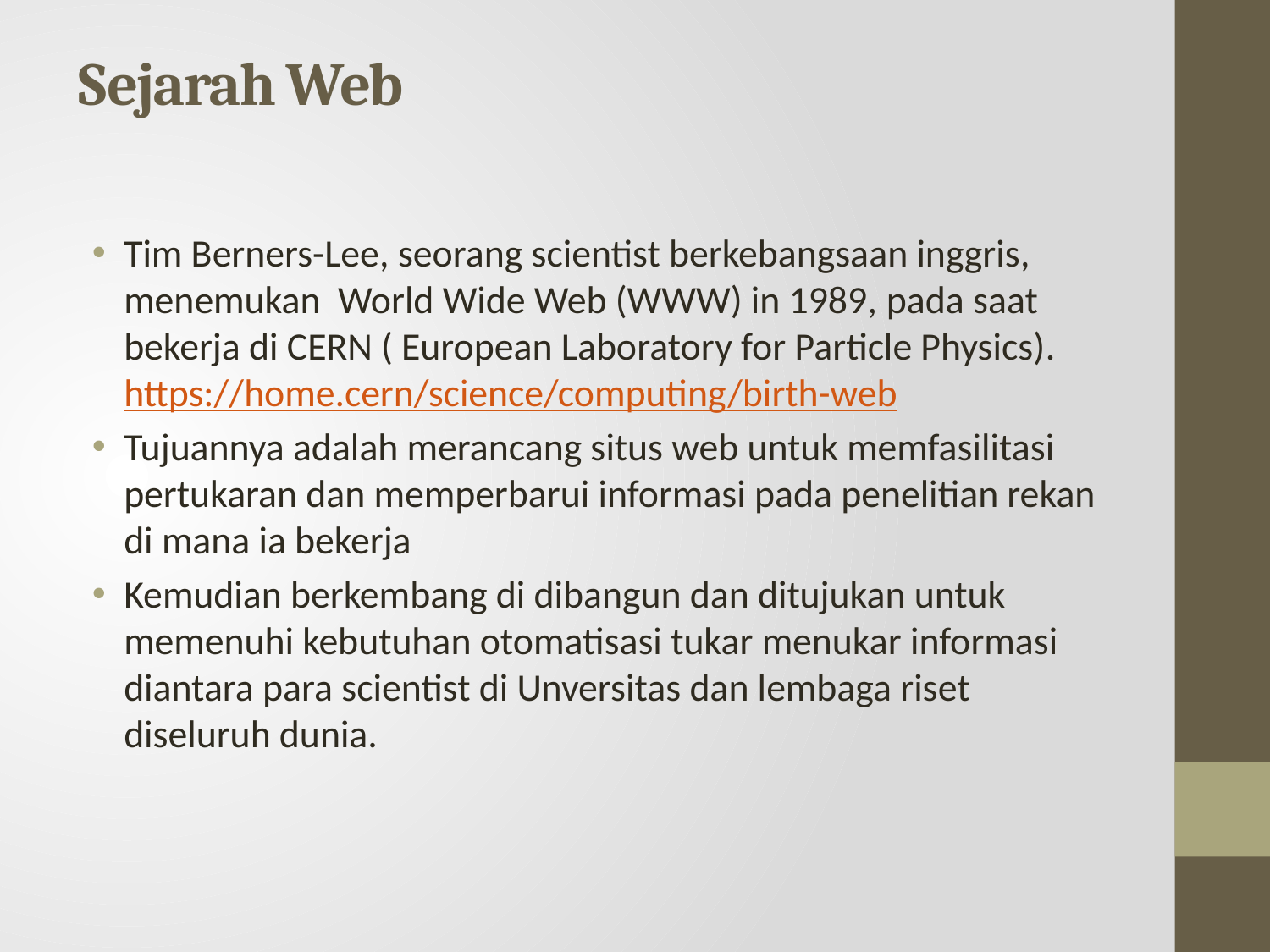

# Sejarah Web
Tim Berners-Lee, seorang scientist berkebangsaan inggris, menemukan  World Wide Web (WWW) in 1989, pada saat bekerja di CERN ( European Laboratory for Particle Physics). https://home.cern/science/computing/birth-web
Tujuannya adalah merancang situs web untuk memfasilitasi pertukaran dan memperbarui informasi pada penelitian rekan di mana ia bekerja
Kemudian berkembang di dibangun dan ditujukan untuk memenuhi kebutuhan otomatisasi tukar menukar informasi diantara para scientist di Unversitas dan lembaga riset diseluruh dunia.